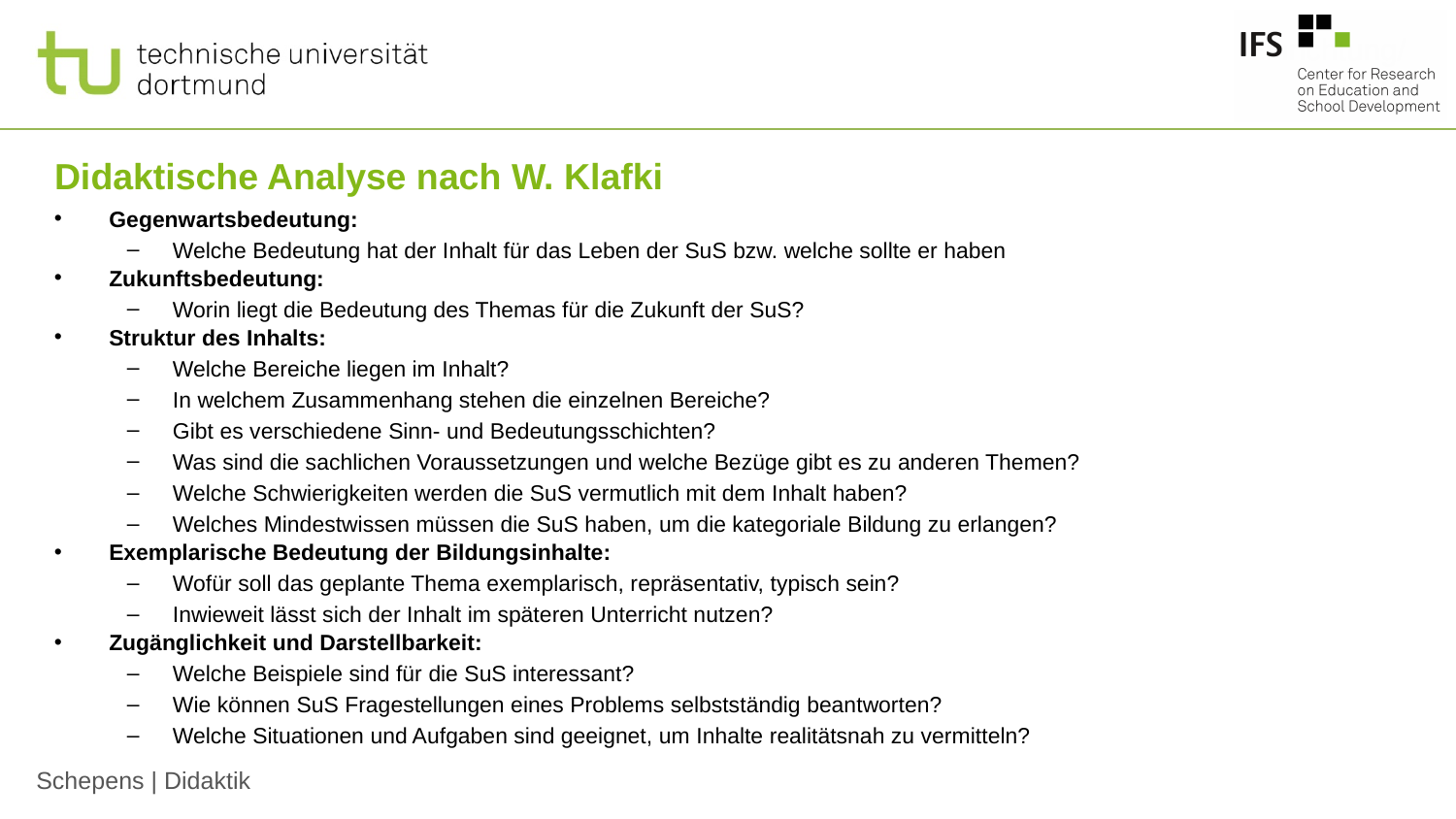

# Didaktische Analyse nach W. Klafki
Gegenwartsbedeutung:
Welche Bedeutung hat der Inhalt für das Leben der SuS bzw. welche sollte er haben
Zukunftsbedeutung:
Worin liegt die Bedeutung des Themas für die Zukunft der SuS?
Struktur des Inhalts:
Welche Bereiche liegen im Inhalt?
In welchem Zusammenhang stehen die einzelnen Bereiche?
Gibt es verschiedene Sinn- und Bedeutungsschichten?
Was sind die sachlichen Voraussetzungen und welche Bezüge gibt es zu anderen Themen?
Welche Schwierigkeiten werden die SuS vermutlich mit dem Inhalt haben?
Welches Mindestwissen müssen die SuS haben, um die kategoriale Bildung zu erlangen?
Exemplarische Bedeutung der Bildungsinhalte:
Wofür soll das geplante Thema exemplarisch, repräsentativ, typisch sein?
Inwieweit lässt sich der Inhalt im späteren Unterricht nutzen?
Zugänglichkeit und Darstellbarkeit:
Welche Beispiele sind für die SuS interessant?
Wie können SuS Fragestellungen eines Problems selbstständig beantworten?
Welche Situationen und Aufgaben sind geeignet, um Inhalte realitätsnah zu vermitteln?